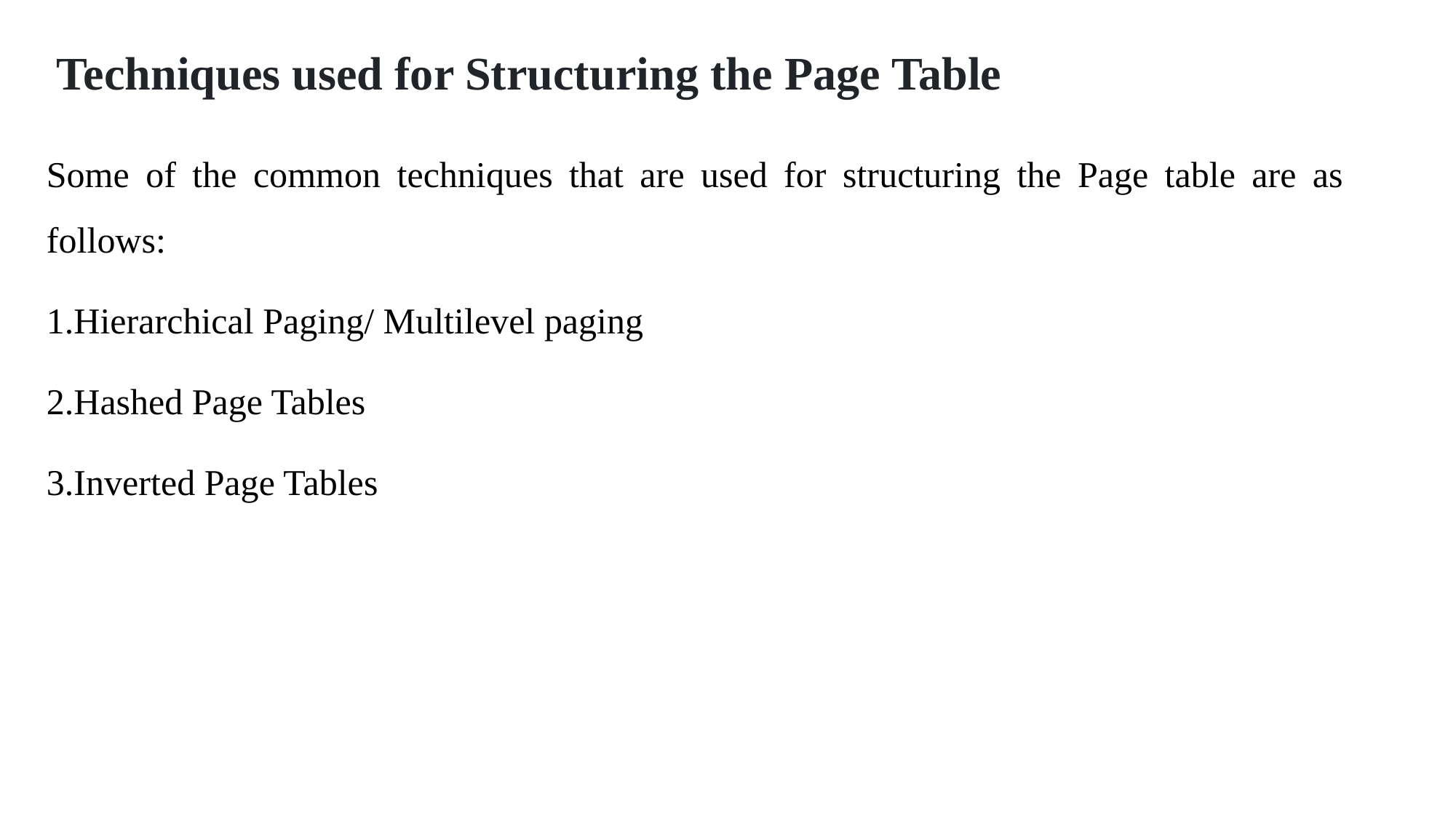

# Techniques used for Structuring the Page Table
Some of the common techniques that are used for structuring the Page table are as follows:
Hierarchical Paging/ Multilevel paging
Hashed Page Tables
Inverted Page Tables